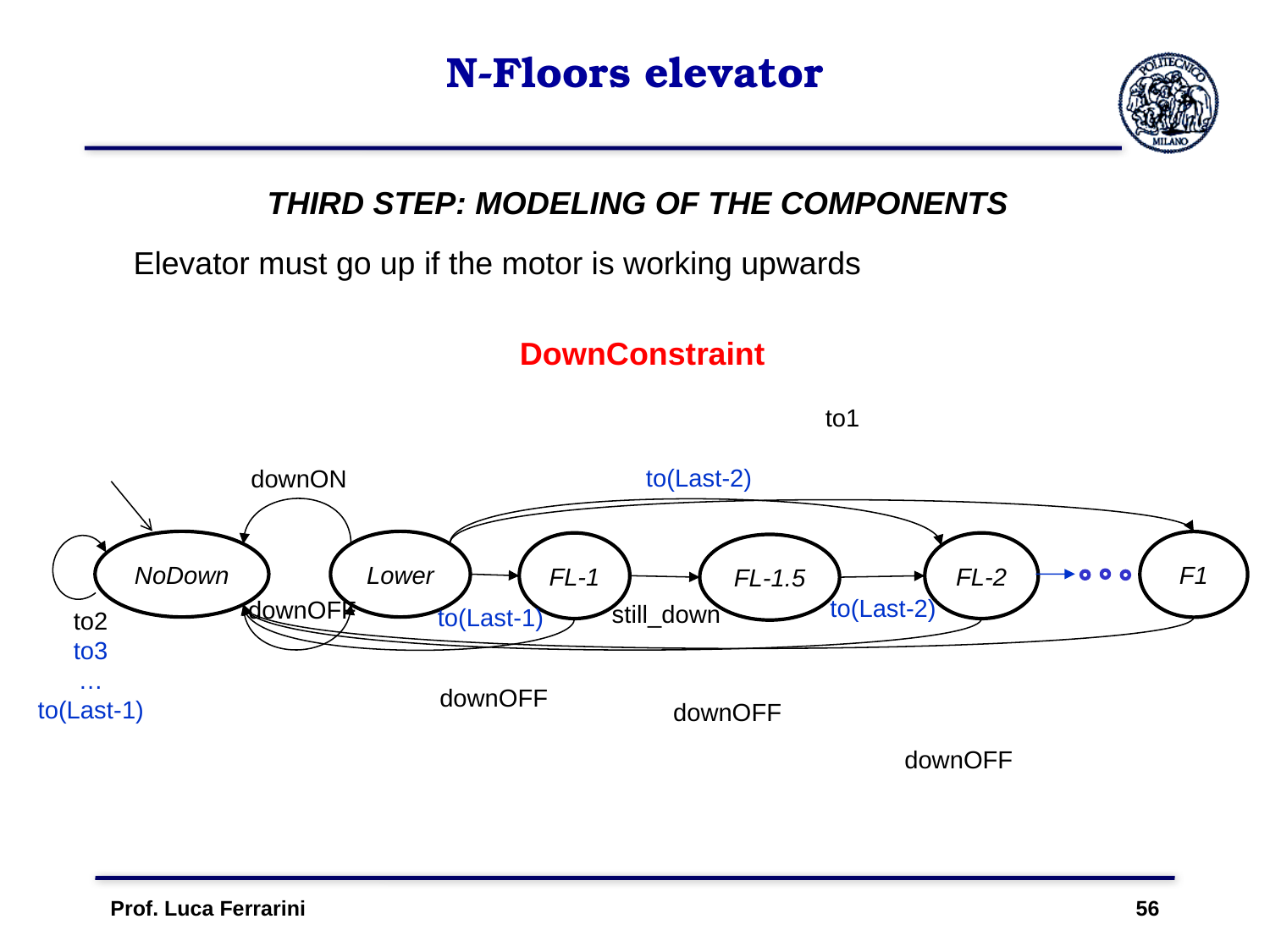

# N-Floors elevator
THIRD STEP: MODELING OF THE COMPONENTS
Elevator must go up if the motor is working upwards
DownConstraint
to1
to(Last-2)
downON
NoDown
Lower
F1
FL-1
FL-2
FL-1.5

to(Last-2)
downOFF
still_down
to(Last-1)
to2
to3
…
to(Last-1)
downOFF
downOFF
downOFF
Prof. Luca Ferrarini                                                                                                                                            56